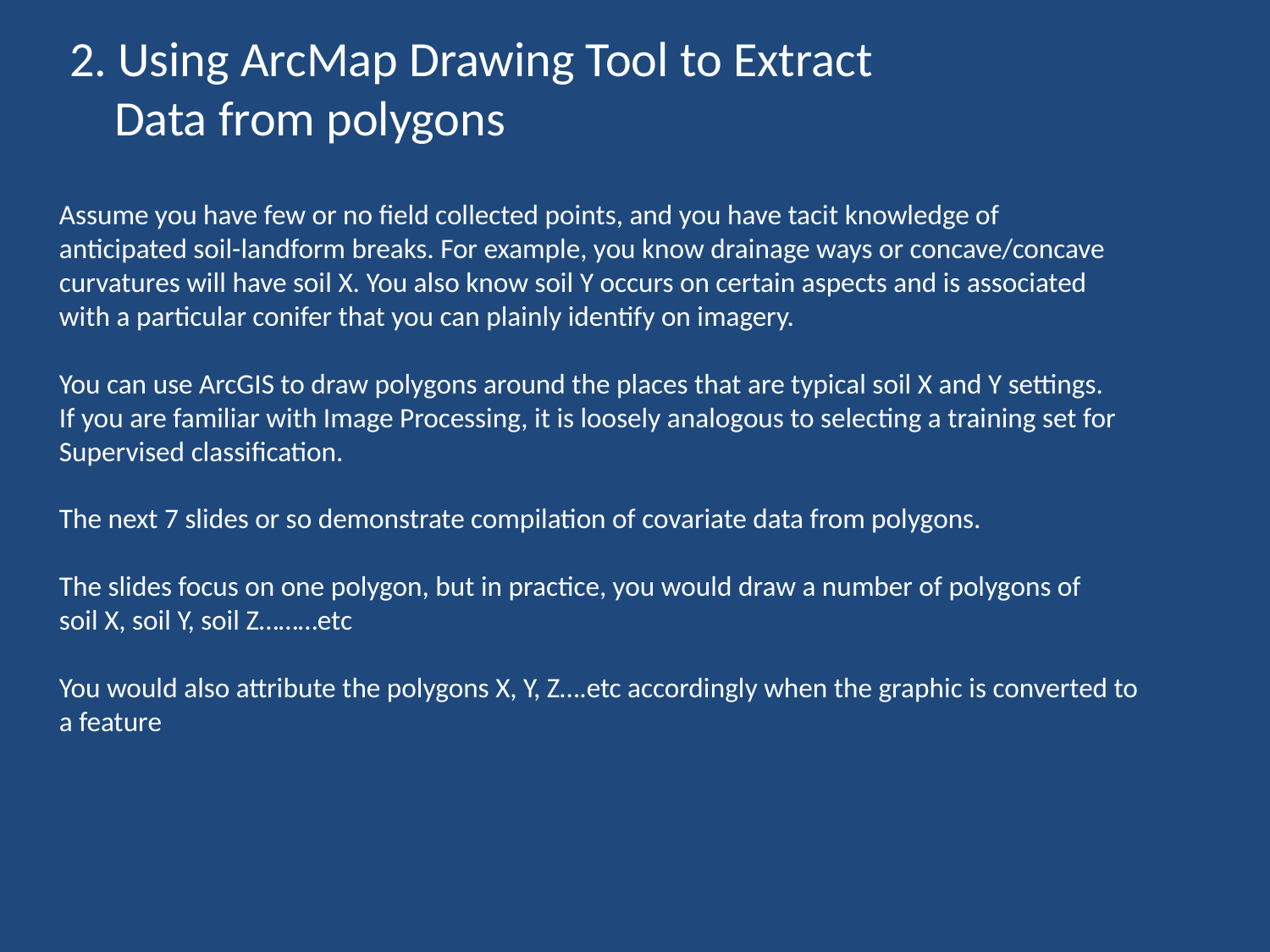

2. Using ArcMap Drawing Tool to Extract
    Data from polygons

Assume you have few or no field collected points, and you have tacit knowledge of
anticipated soil-landform breaks. For example, you know drainage ways or concave/concave
curvatures will have soil X. You also know soil Y occurs on certain aspects and is associated
with a particular conifer that you can plainly identify on imagery.

You can use ArcGIS to draw polygons around the places that are typical soil X and Y settings.
If you are familiar with Image Processing, it is loosely analogous to selecting a training set for
Supervised classification.

The next 7 slides or so demonstrate compilation of covariate data from polygons.

The slides focus on one polygon, but in practice, you would draw a number of polygons of
soil X, soil Y, soil Z………etc

You would also attribute the polygons X, Y, Z….etc accordingly when the graphic is converted to
a feature